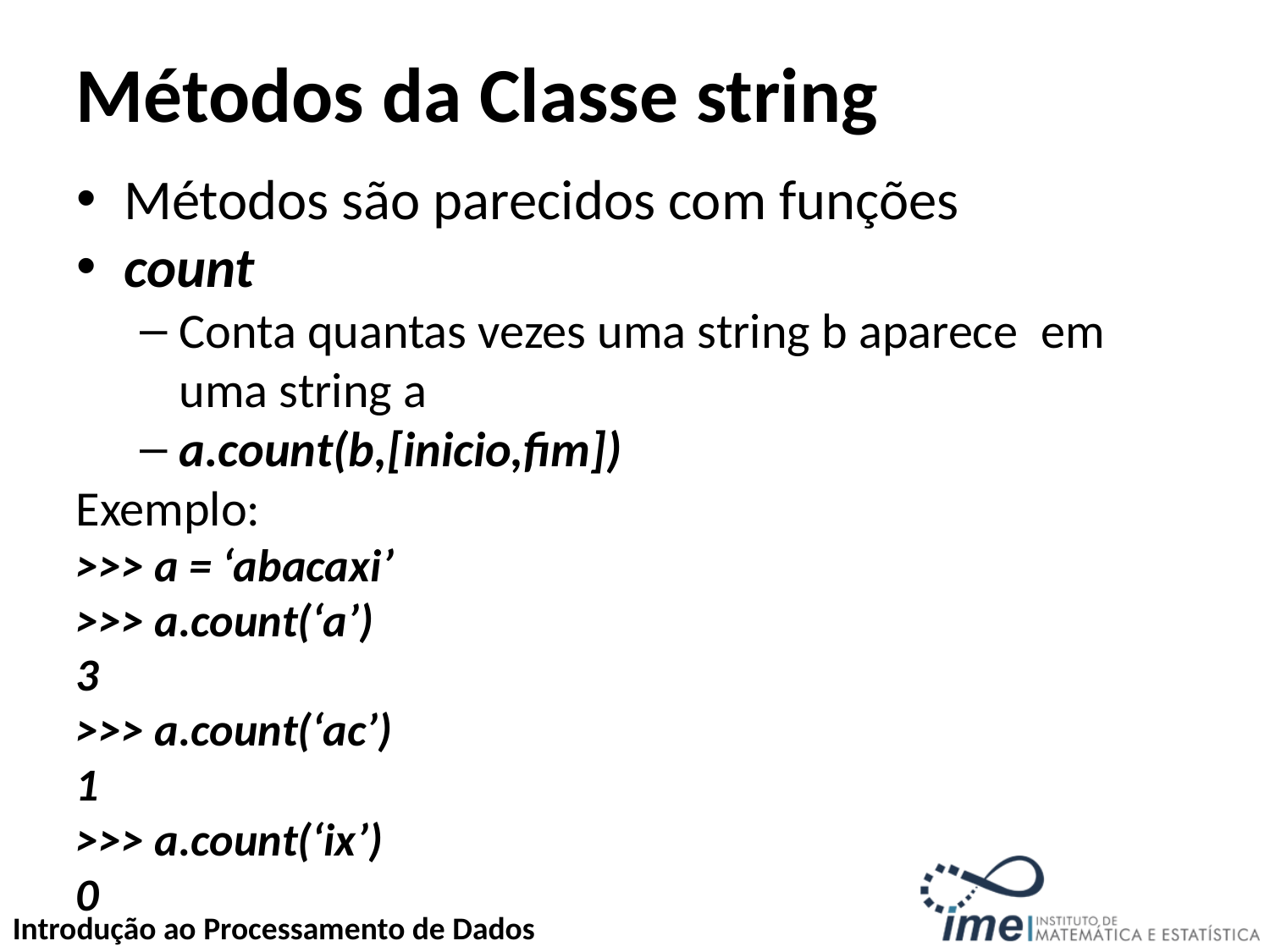

Métodos da Classe string
Métodos são parecidos com funções
count
Conta quantas vezes uma string b aparece  em uma string a
a.count(b,[inicio,fim])
Exemplo:
>>> a = ‘abacaxi’
>>> a.count(‘a’)
3
>>> a.count(‘ac’)
1
>>> a.count(‘ix’)
0